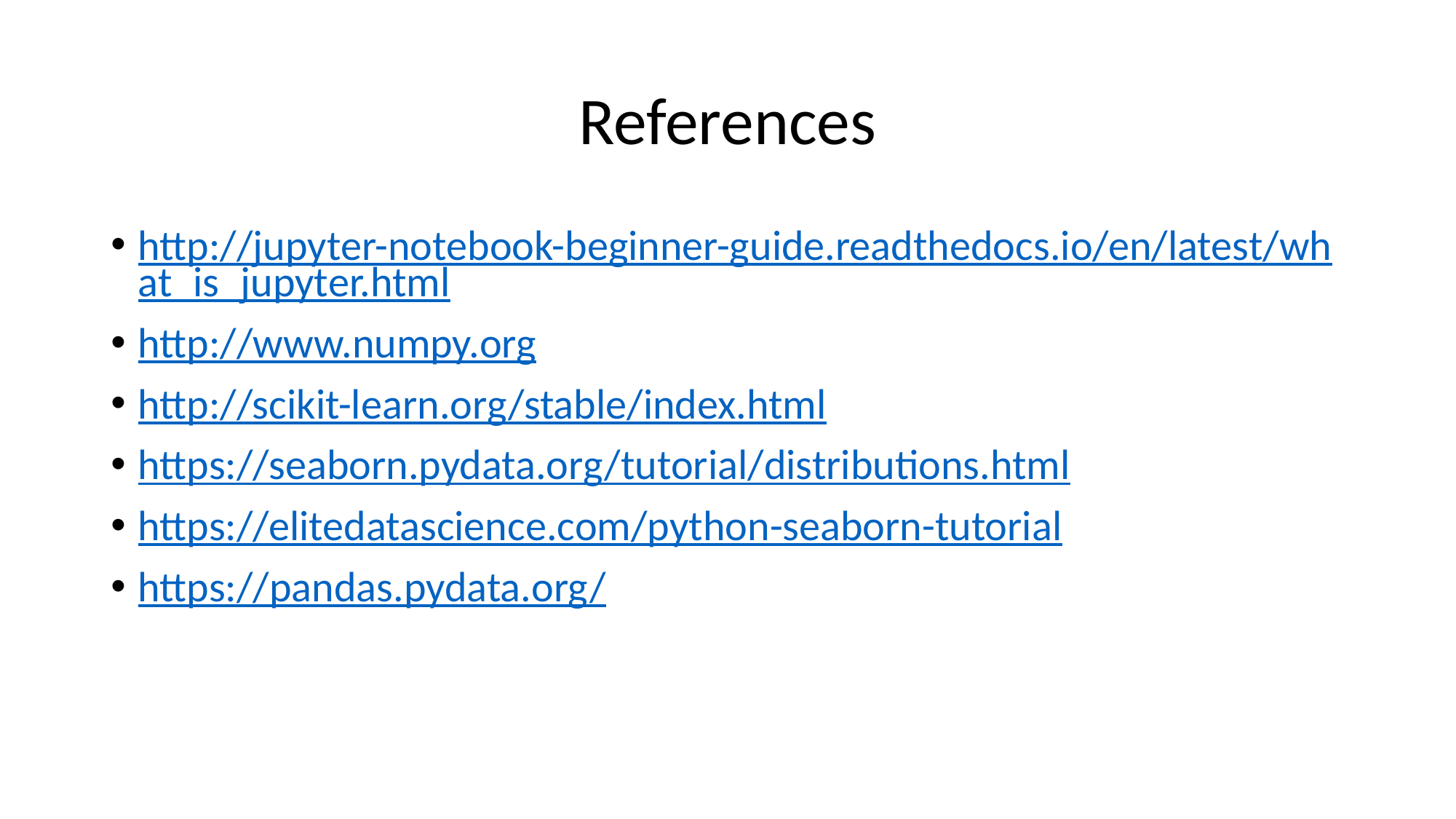

# References
http://jupyter-notebook-beginner-guide.readthedocs.io/en/latest/what_is_jupyter.html
http://www.numpy.org
http://scikit-learn.org/stable/index.html
https://seaborn.pydata.org/tutorial/distributions.html
https://elitedatascience.com/python-seaborn-tutorial
https://pandas.pydata.org/